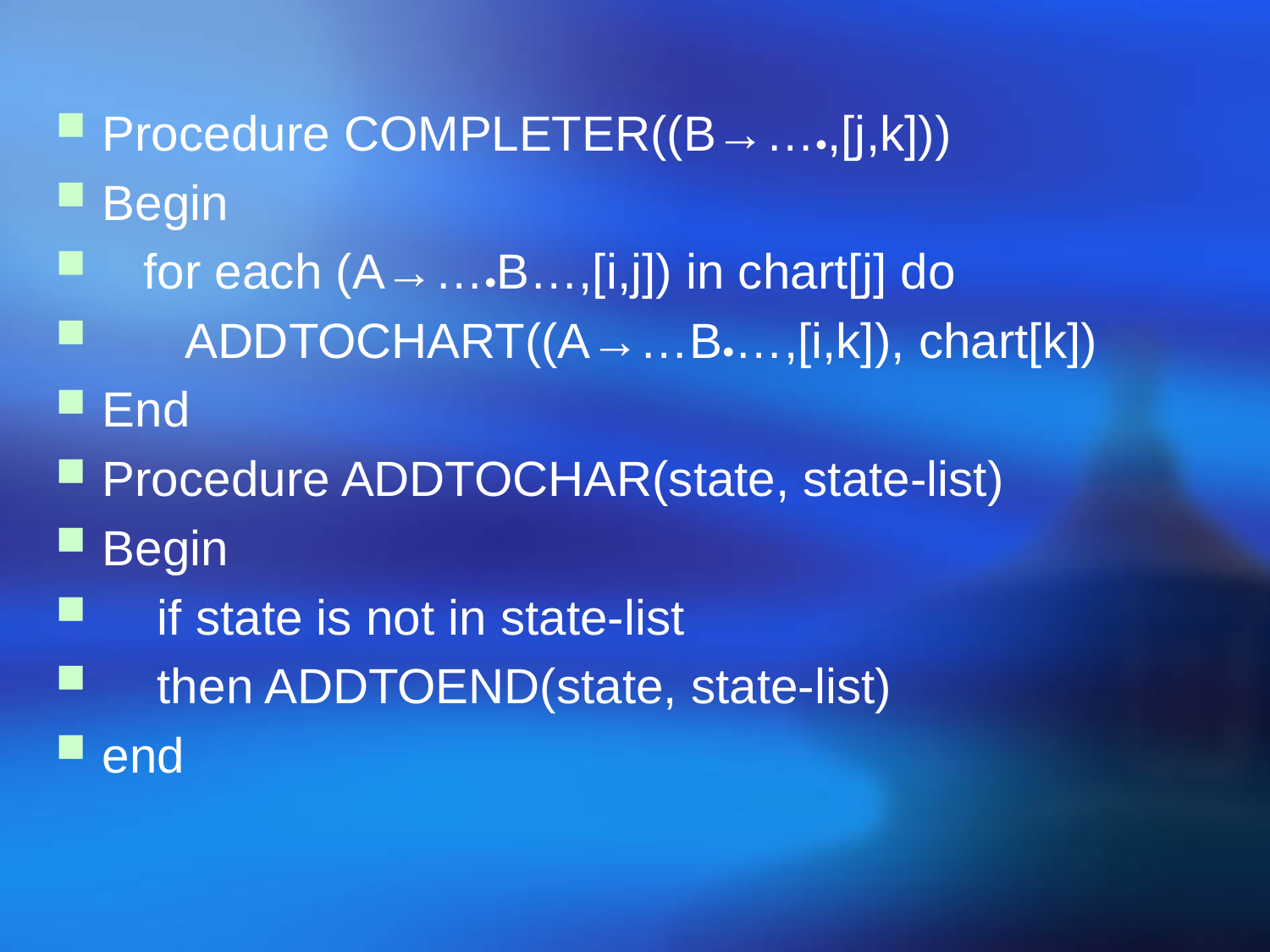

Procedure COMPLETER((B→…●,[j,k]))
Begin
   for each (A→…●B…,[i,j]) in chart[j] do
      ADDTOCHART((A→…B●…,[i,k]), chart[k])
End
Procedure ADDTOCHAR(state, state-list)
Begin
    if state is not in state-list
    then ADDTOEND(state, state-list)
end